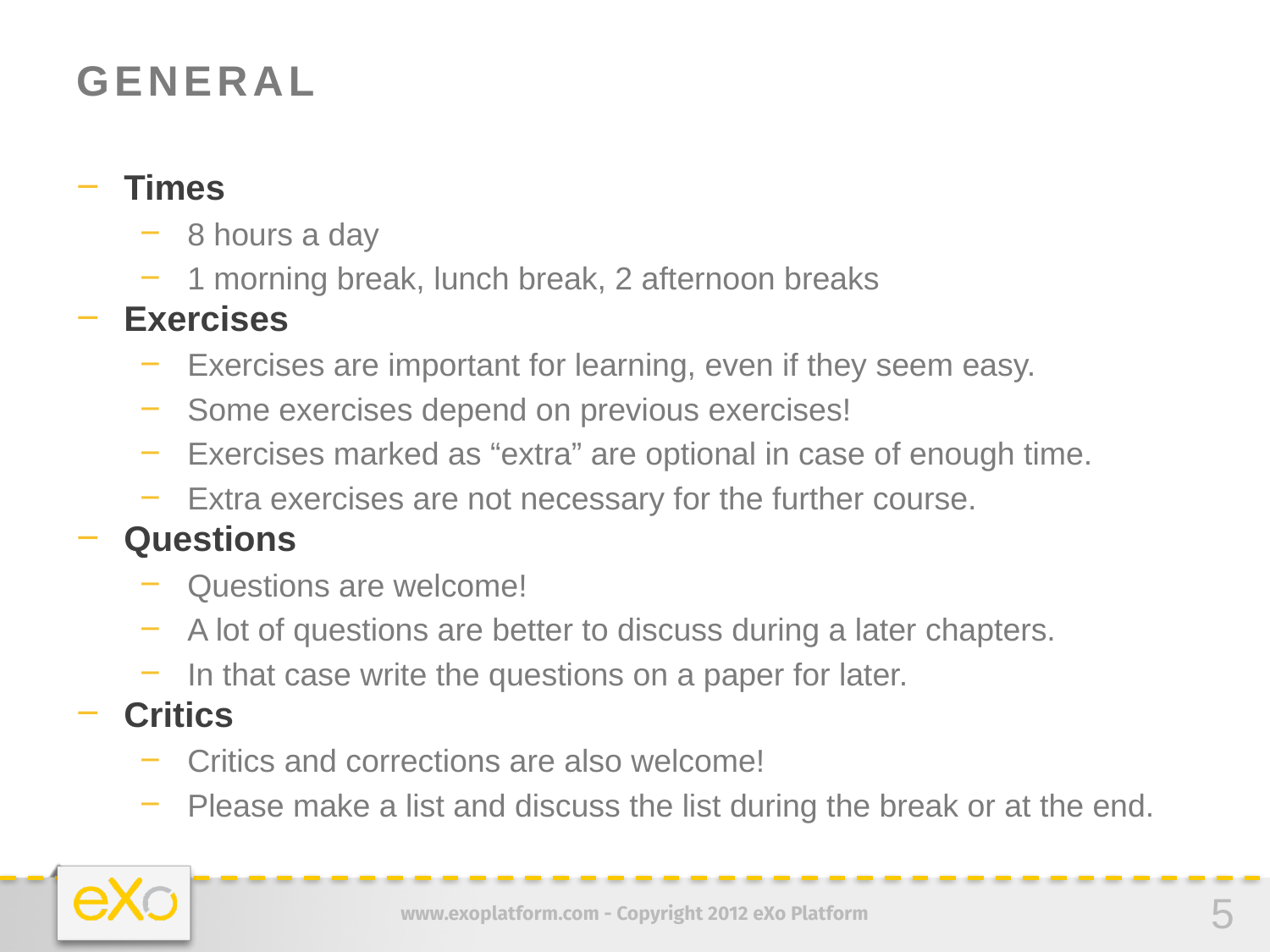

# General
Times
8 hours a day
1 morning break, lunch break, 2 afternoon breaks
Exercises
Exercises are important for learning, even if they seem easy.
Some exercises depend on previous exercises!
Exercises marked as “extra” are optional in case of enough time.
Extra exercises are not necessary for the further course.
Questions
Questions are welcome!
A lot of questions are better to discuss during a later chapters.
In that case write the questions on a paper for later.
Critics
Critics and corrections are also welcome!
Please make a list and discuss the list during the break or at the end.